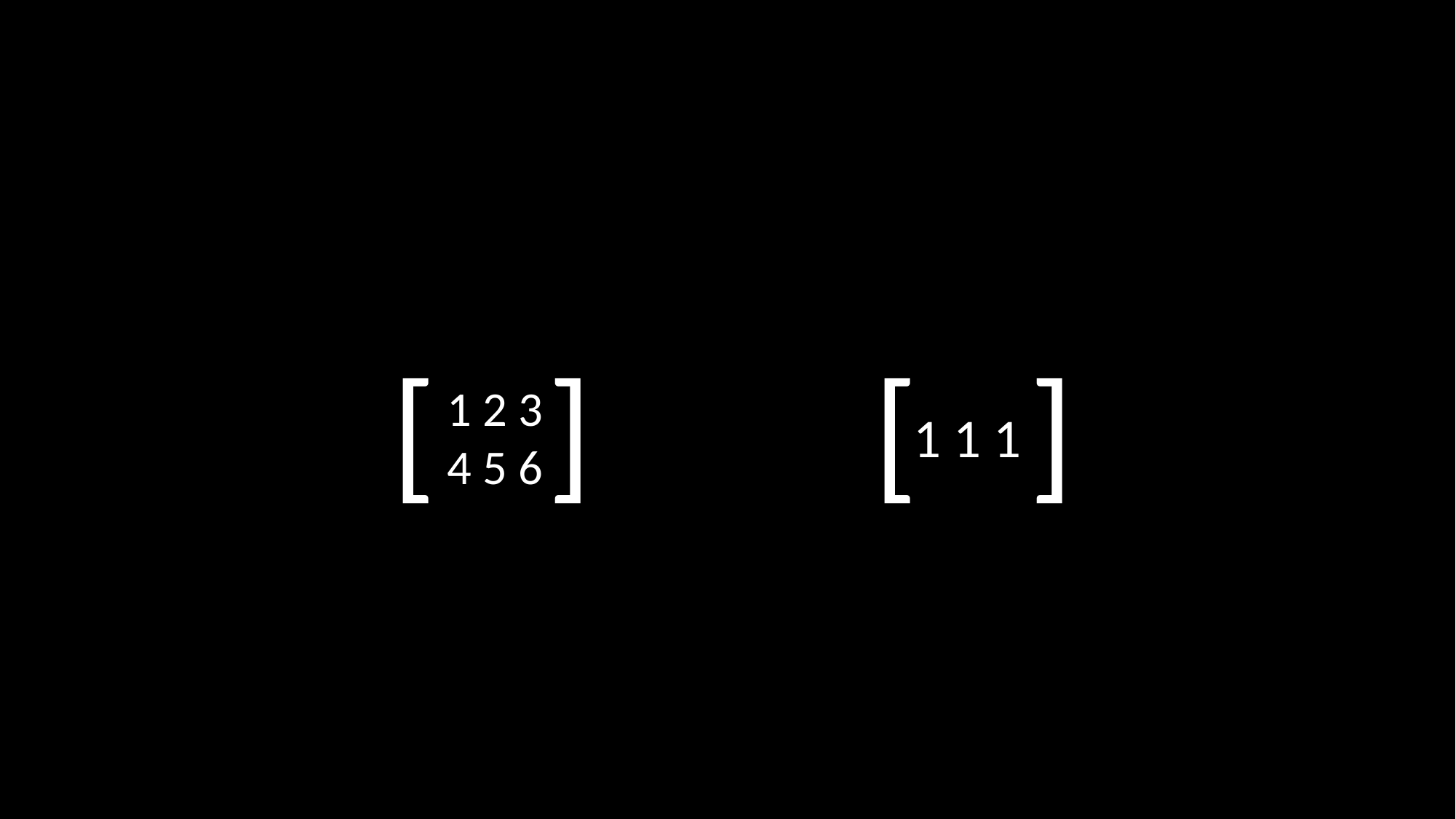

[         ]
# [         ]
1 2 3
4 5 6
1 1 1